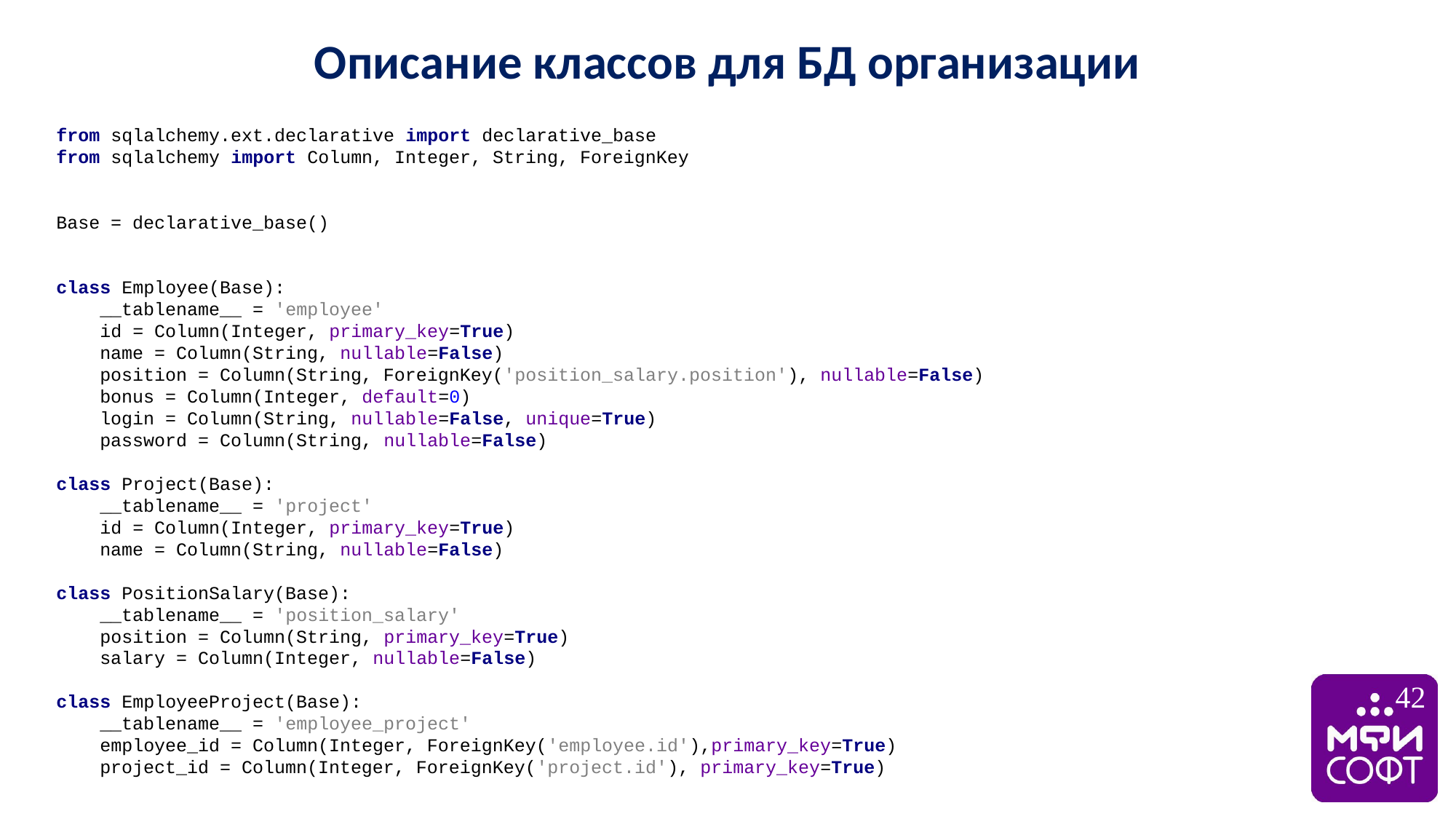

Описание классов для БД организации
from sqlalchemy.ext.declarative import declarative_base
from sqlalchemy import Column, Integer, String, ForeignKey
Base = declarative_base()

class Employee(Base):
    __tablename__ = 'employee'
    id = Column(Integer, primary_key=True)
    name = Column(String, nullable=False)
    position = Column(String, ForeignKey('position_salary.position'), nullable=False)
    bonus = Column(Integer, default=0)
    login = Column(String, nullable=False, unique=True)
    password = Column(String, nullable=False)
class Project(Base):
    __tablename__ = 'project'
    id = Column(Integer, primary_key=True)
    name = Column(String, nullable=False)
class PositionSalary(Base):
    __tablename__ = 'position_salary'
    position = Column(String, primary_key=True)
    salary = Column(Integer, nullable=False)
class EmployeeProject(Base):
    __tablename__ = 'employee_project'
    employee_id = Column(Integer, ForeignKey('employee.id'),primary_key=True)
    project_id = Column(Integer, ForeignKey('project.id'), primary_key=True)